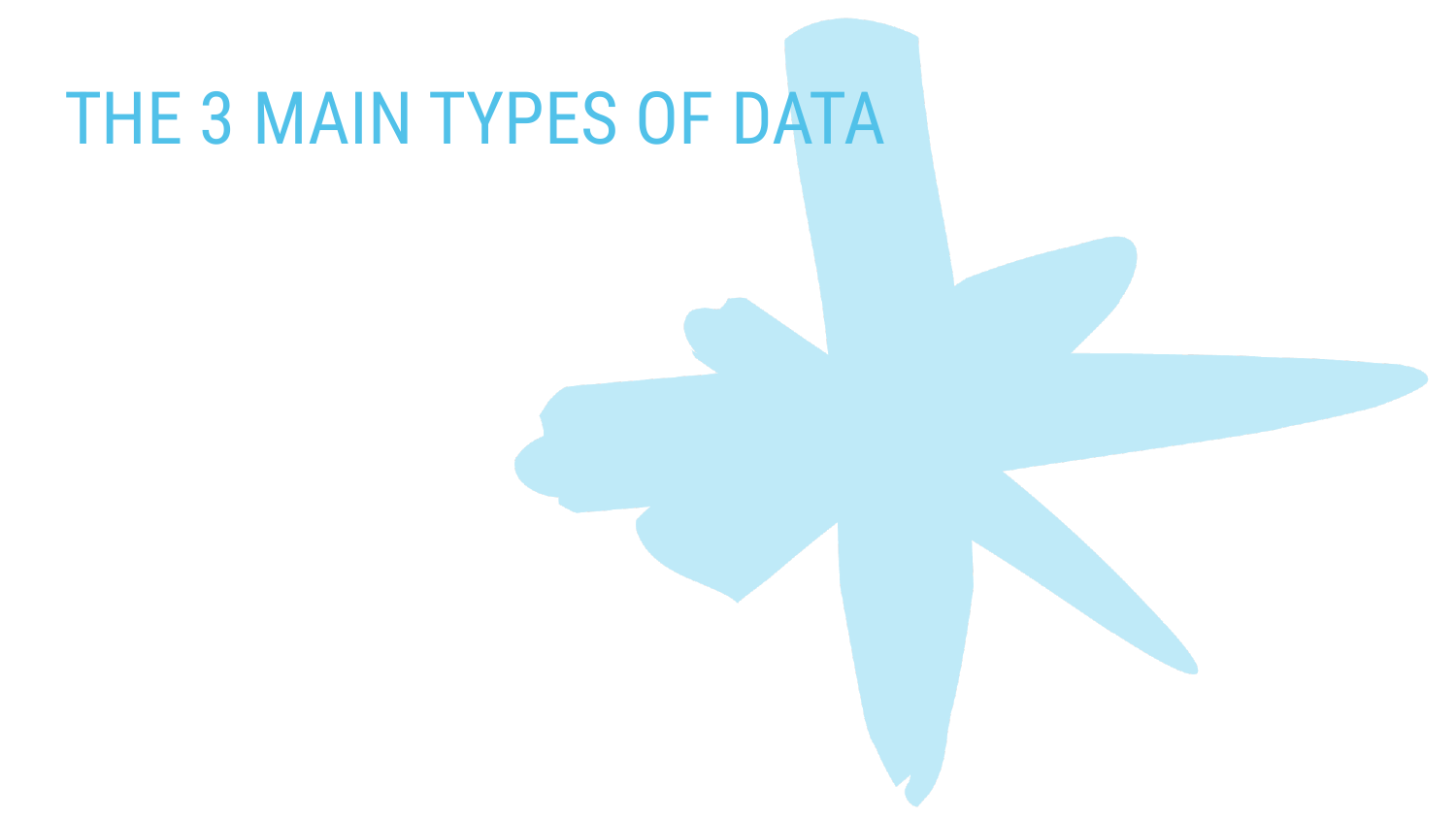

# THE 3 MAIN TYPES OF DATA